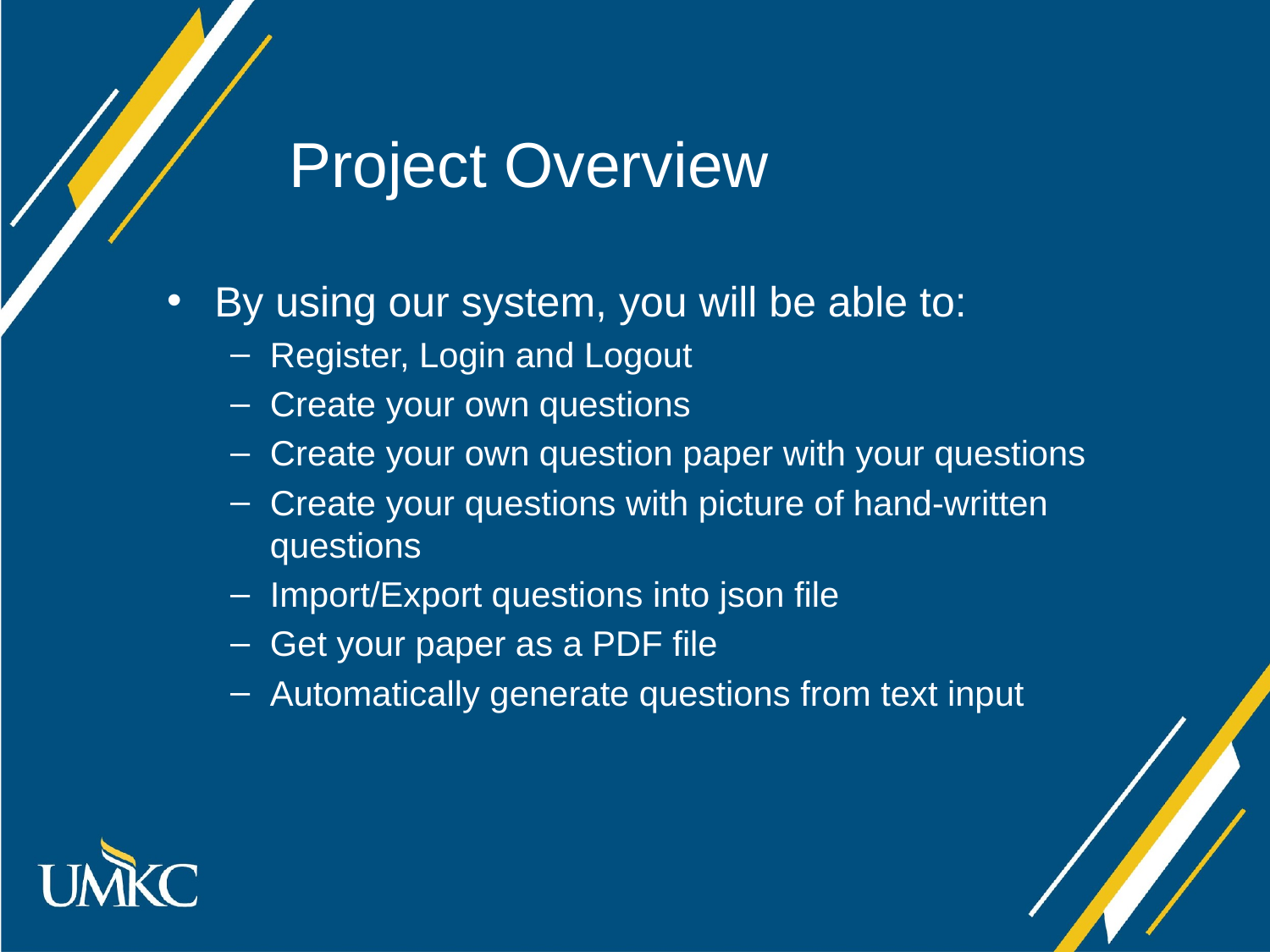

# Project Overview
By using our system, you will be able to:
Register, Login and Logout
Create your own questions
Create your own question paper with your questions
Create your questions with picture of hand-written questions
Import/Export questions into json file
Get your paper as a PDF file
Automatically generate questions from text input